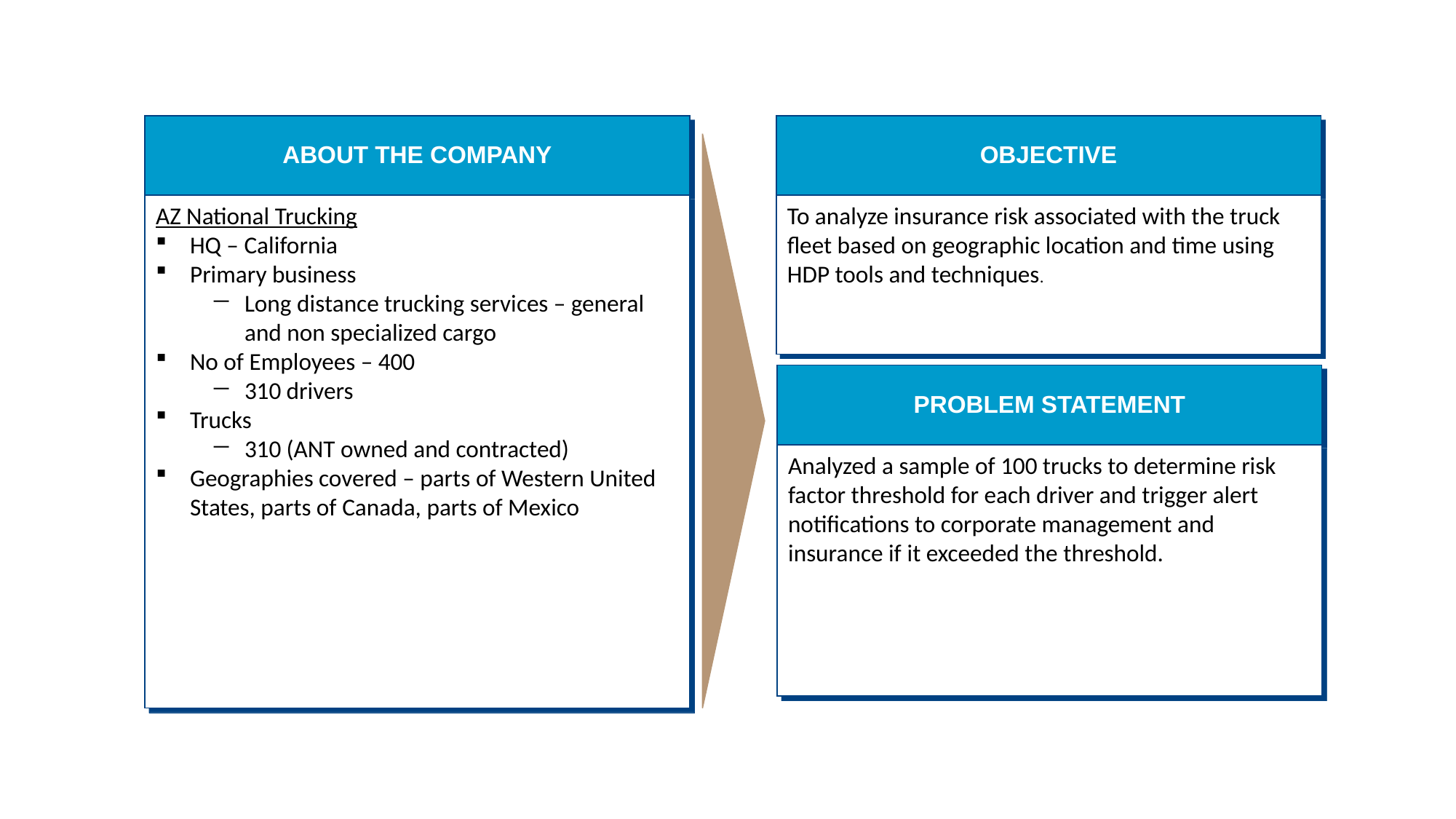

ABOUT THE COMPANY
OBJECTIVE
AZ National Trucking
HQ – California
Primary business
Long distance trucking services – general and non specialized cargo
No of Employees – 400
310 drivers
Trucks
310 (ANT owned and contracted)
Geographies covered – parts of Western United States, parts of Canada, parts of Mexico
To analyze insurance risk associated with the truck fleet based on geographic location and time using HDP tools and techniques.
PROBLEM STATEMENT

Analyzed a sample of 100 trucks to determine risk factor threshold for each driver and trigger alert notifications to corporate management and insurance if it exceeded the threshold.